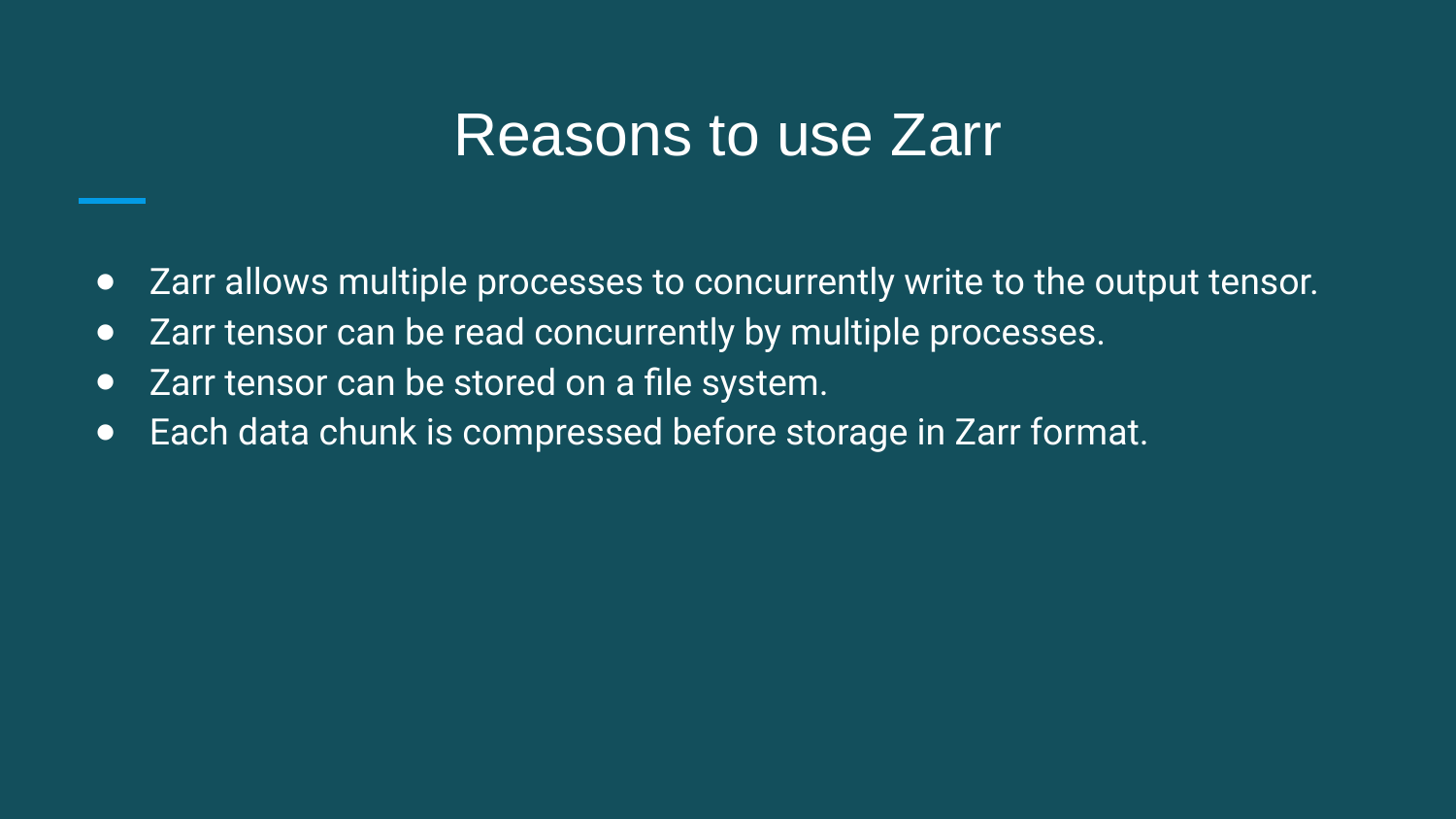

# Reasons to use Zarr
Zarr allows multiple processes to concurrently write to the output tensor.
Zarr tensor can be read concurrently by multiple processes.
Zarr tensor can be stored on a file system.
Each data chunk is compressed before storage in Zarr format.